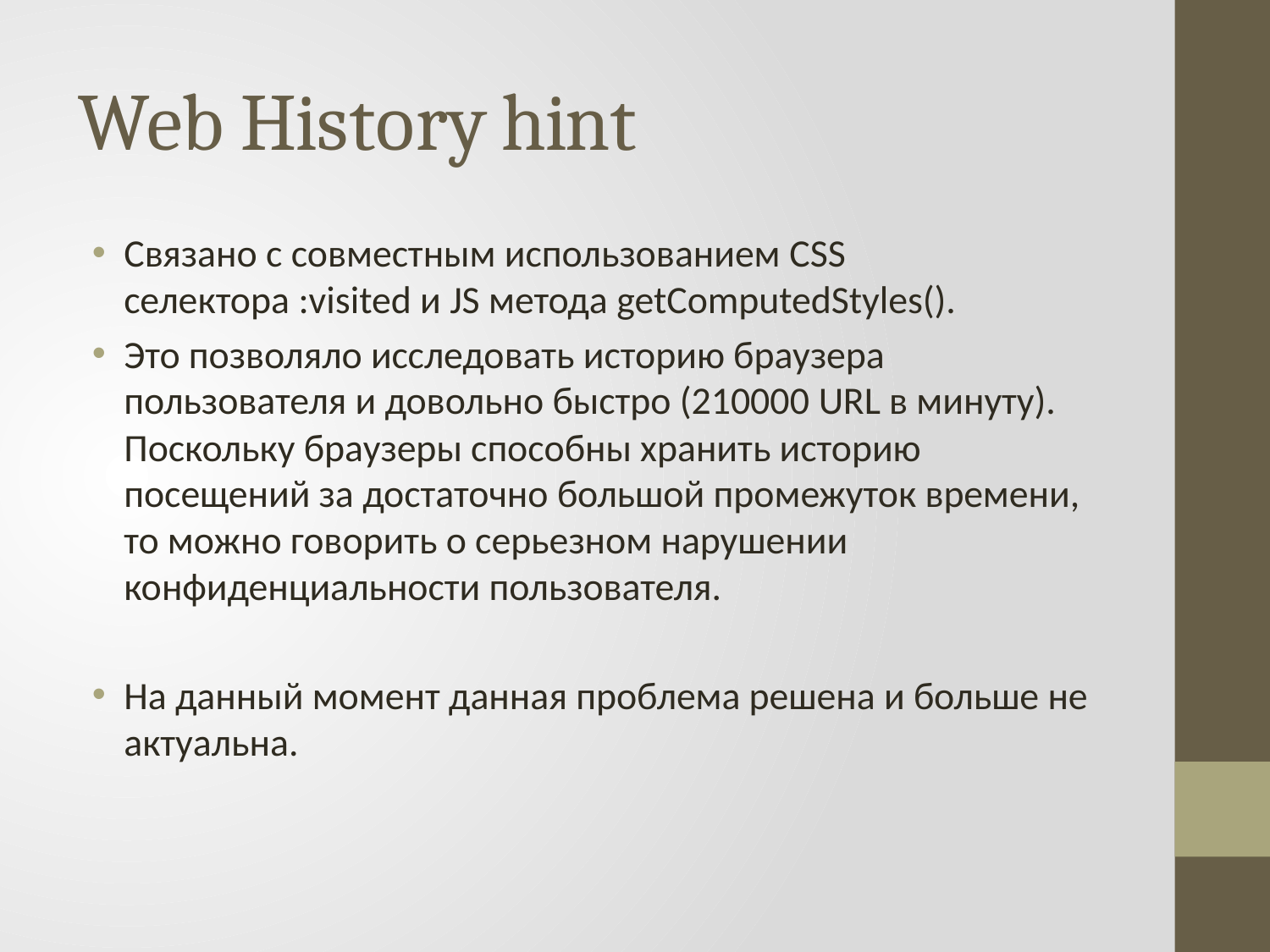

# Web History hint
Связано с совместным использованием CSS селектора :visited и JS метода getComputedStyles().
Это позволяло исследовать историю браузера пользователя и довольно быстро (210000 URL в минуту). Поскольку браузеры способны хранить историю посещений за достаточно большой промежуток времени, то можно говорить о серьезном нарушении конфиденциальности пользователя.

На данный момент данная проблема решена и больше не актуальна.